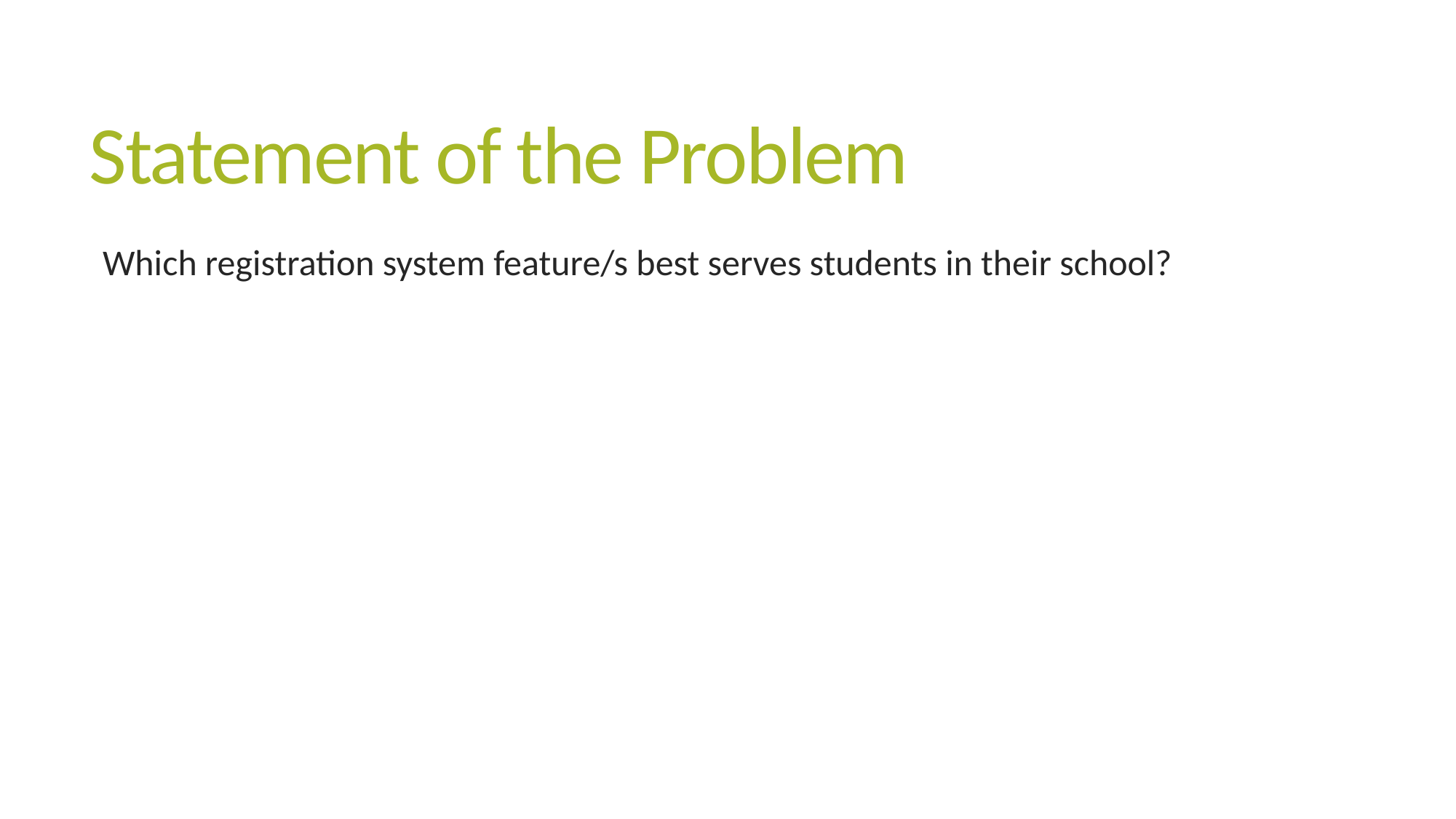

# Statement of the Problem
Which registration system feature/s best serves students in their school?